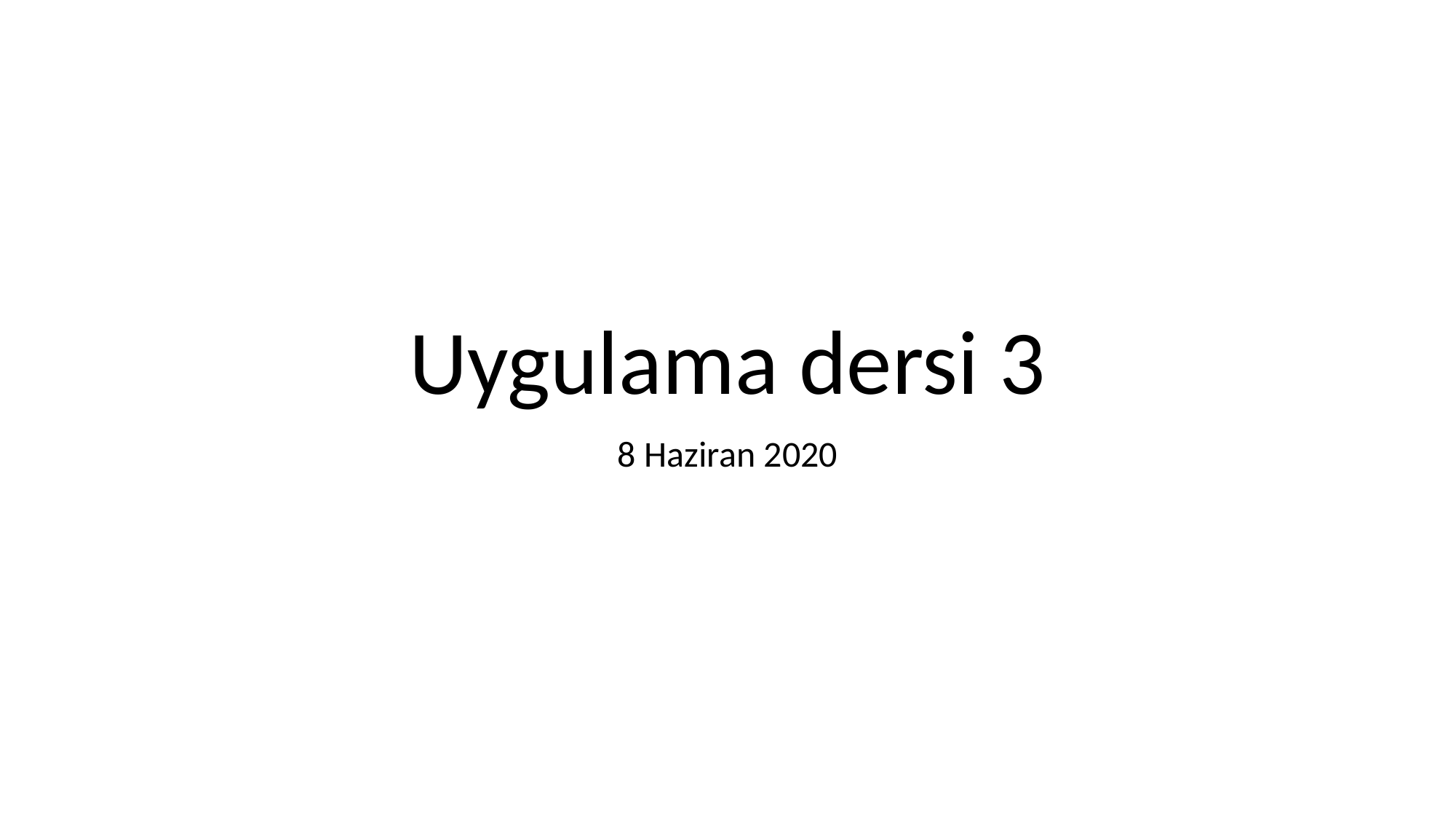

# Uygulama dersi 3
8 Haziran 2020